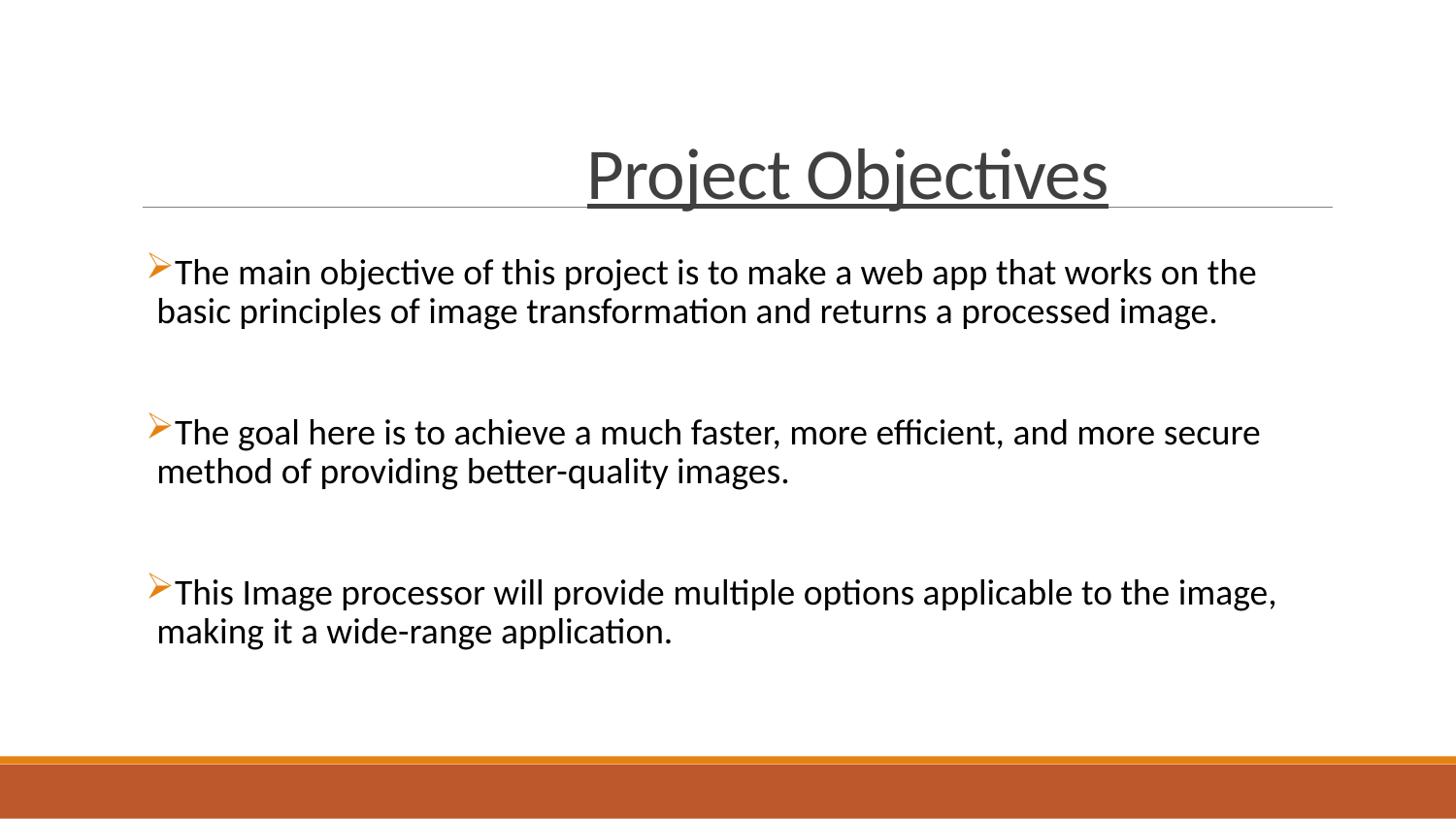

# Project Objectives
The main objective of this project is to make a web app that works on the basic principles of image transformation and returns a processed image.

The goal here is to achieve a much faster, more efficient, and more secure method of providing better-quality images.

This Image processor will provide multiple options applicable to the image, making it a wide-range application.